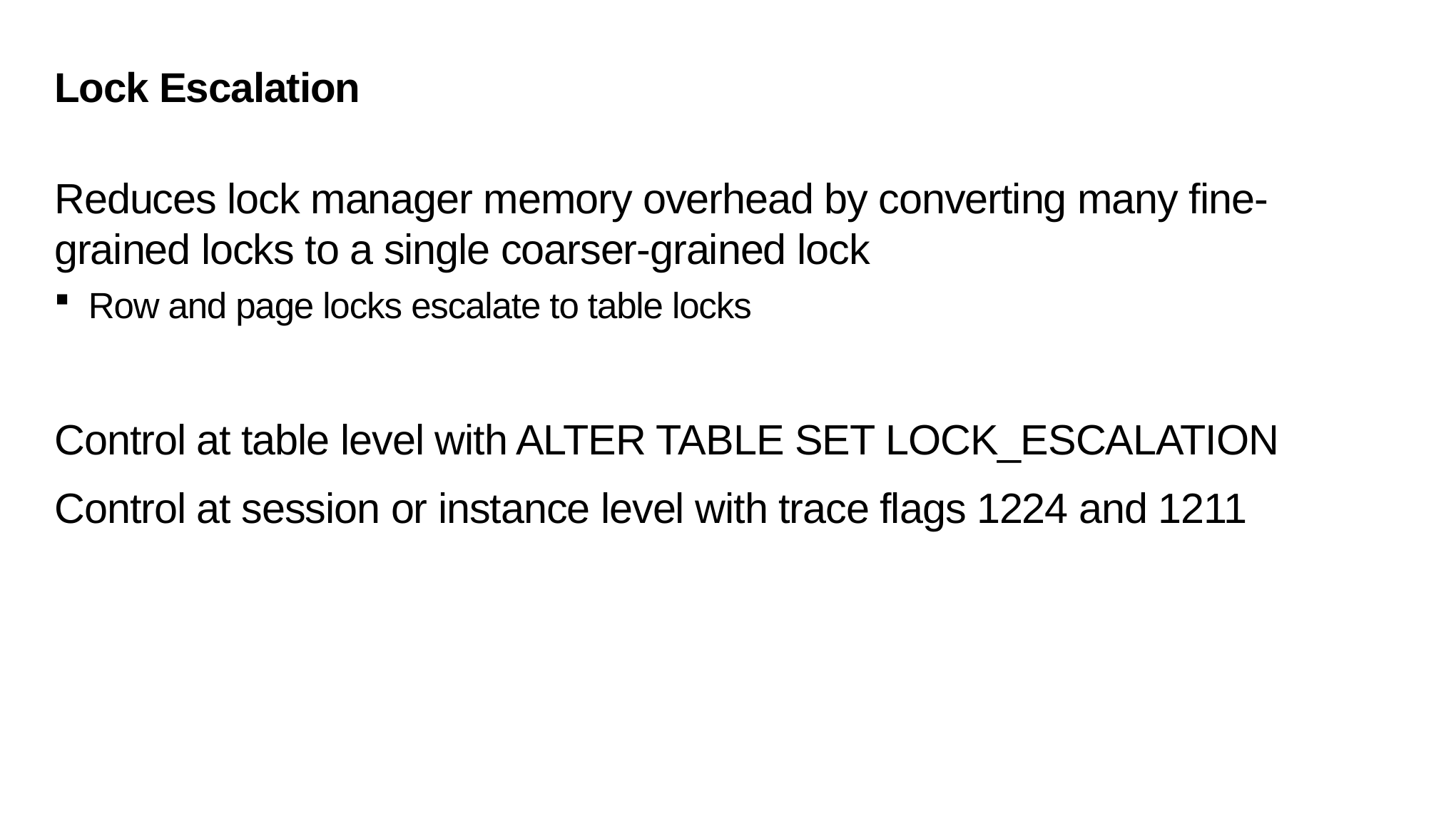

# Lock Escalation

Reduces lock manager memory overhead by converting many fine-grained locks to a single coarser-grained lock
Row and page locks escalate to table locks

Control at table level with ALTER TABLE SET LOCK_ESCALATION
Control at session or instance level with trace flags 1224 and 1211